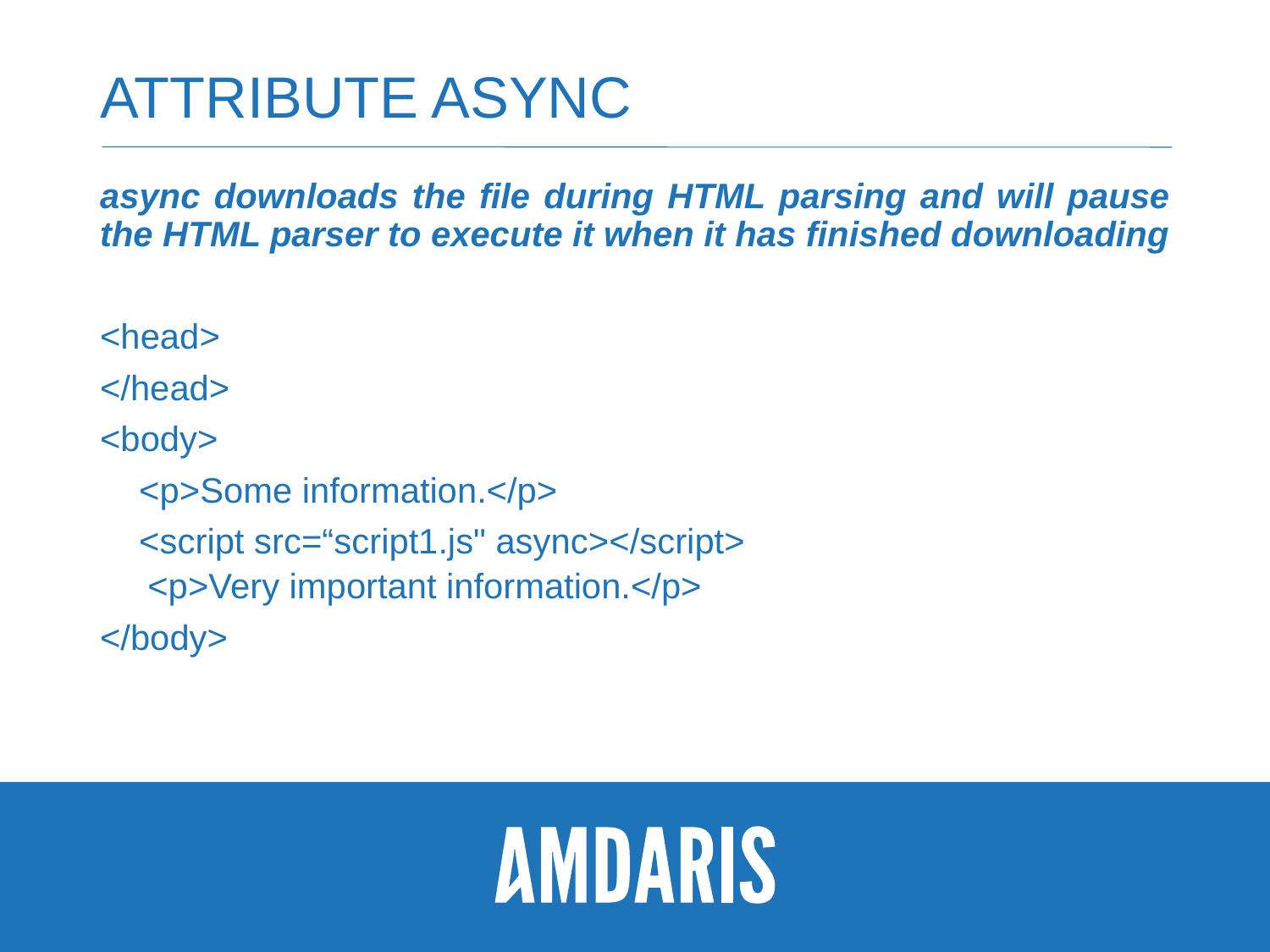

# Attribute async
async downloads the file during HTML parsing and will pause the HTML parser to execute it when it has finished downloading

<head>
</head>
<body>
    <p>Some information.</p>
    <script src=“script1.js" async></script>
<p>Very important information.</p>
</body>